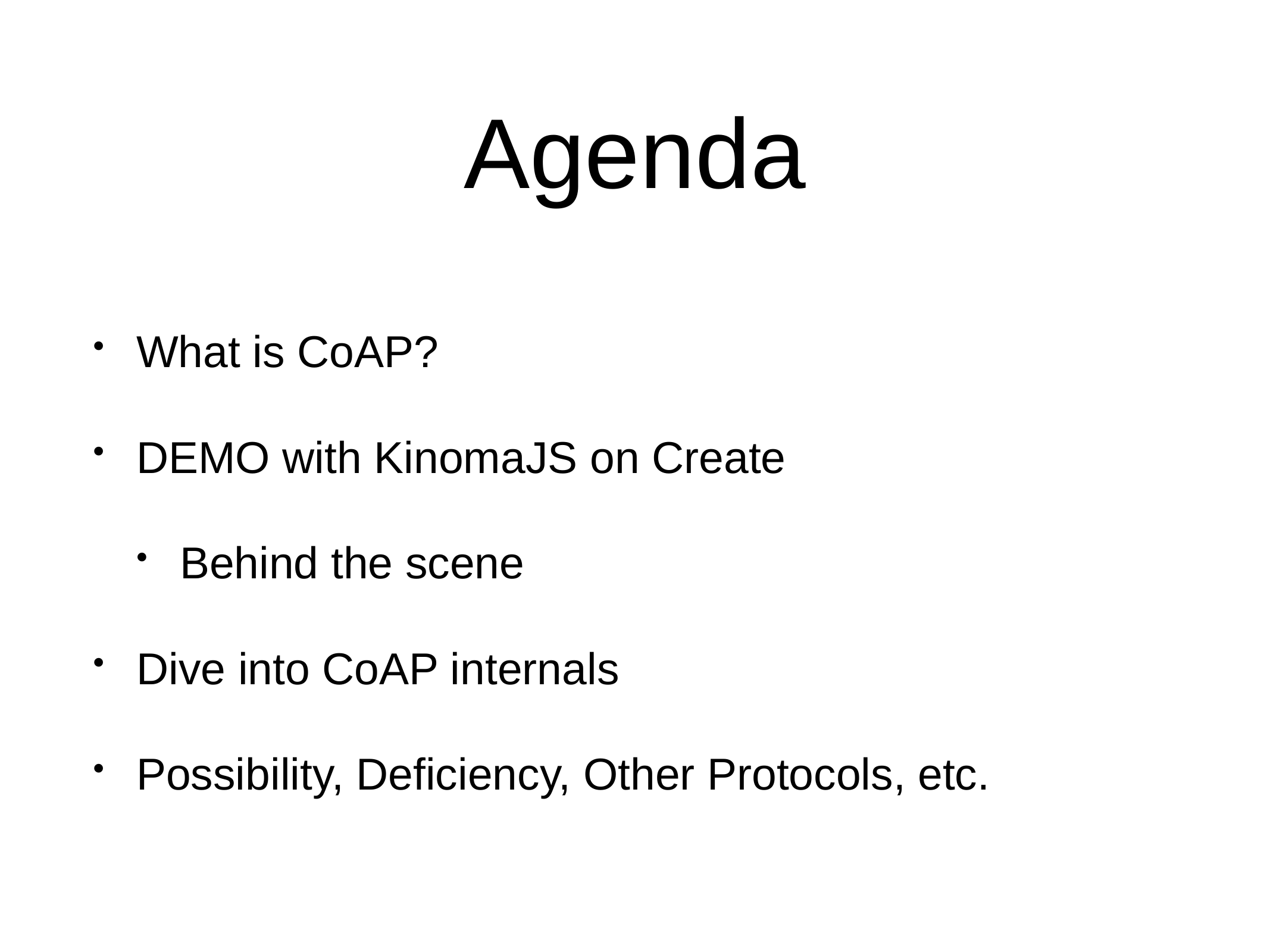

# Agenda
What is CoAP?
DEMO with KinomaJS on Create
Behind the scene
Dive into CoAP internals
Possibility, Deficiency, Other Protocols, etc.